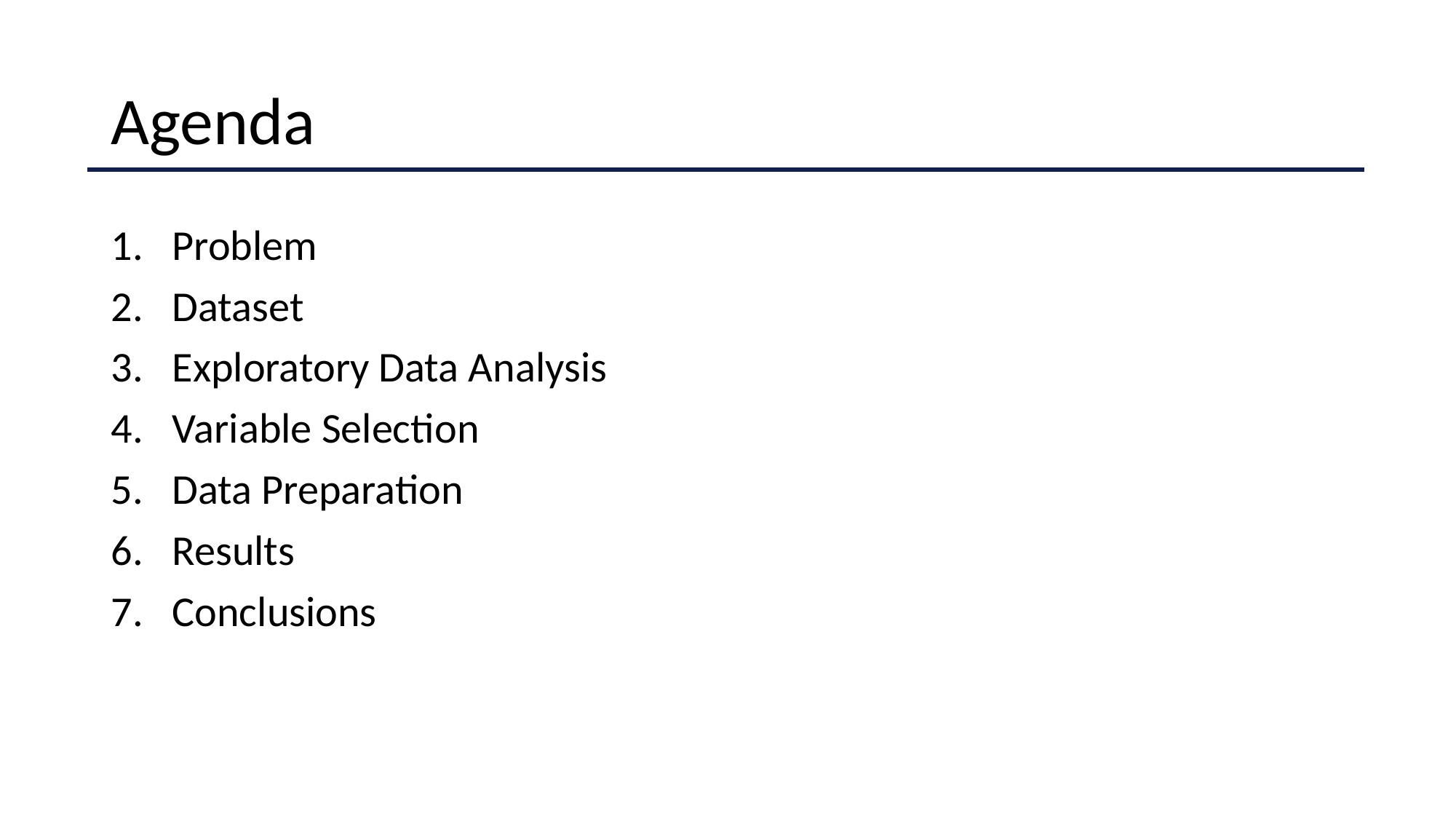

# Agenda
Problem
Dataset
Exploratory Data Analysis
Variable Selection
Data Preparation
Results
Conclusions